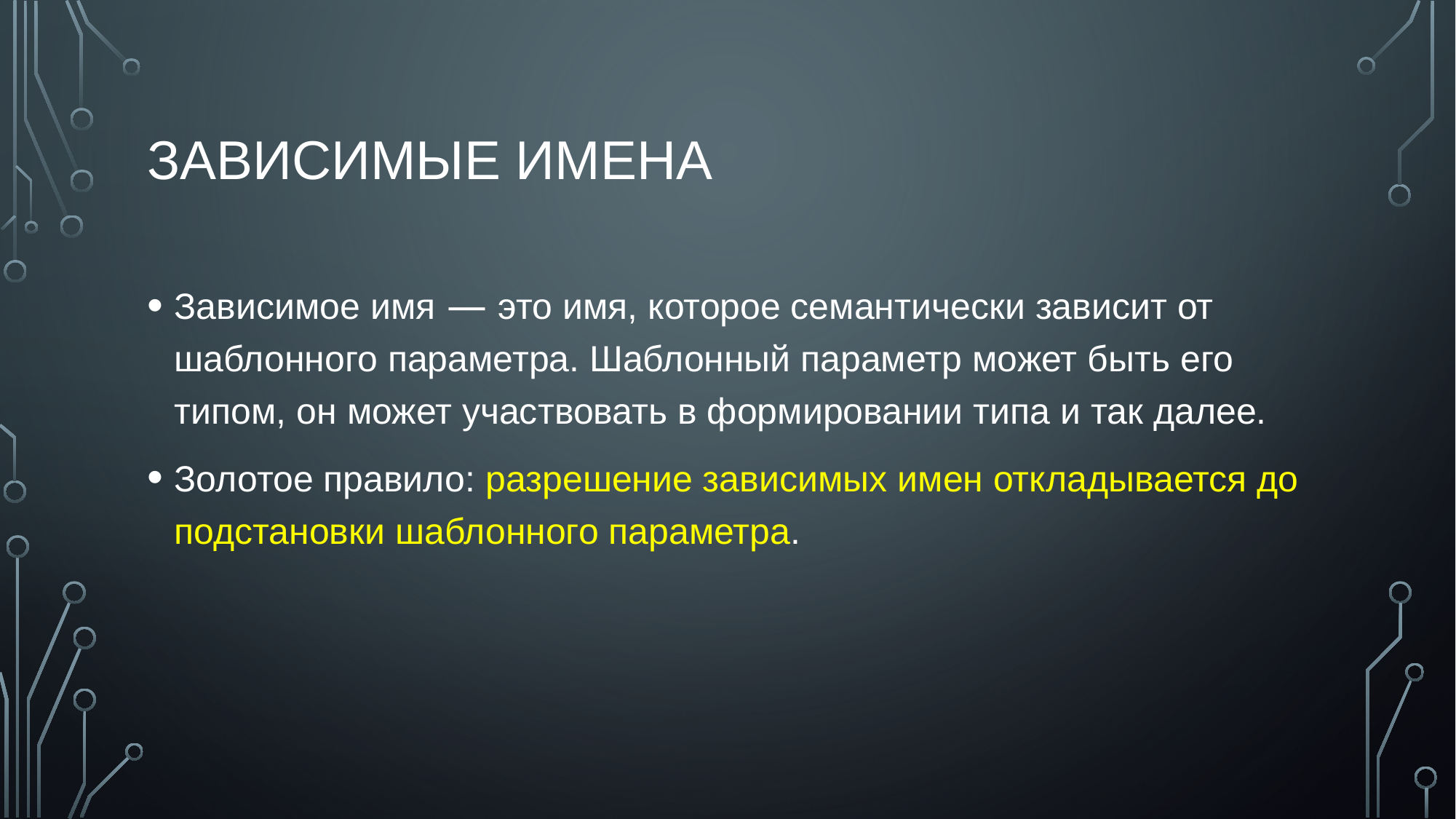

# ЗАВИСИМЫЕ имена
Зависимое имя ― это имя, которое семантически зависит от шаблонного параметра. Шаблонный параметр может быть его типом, он может участвовать в формировании типа и так далее.
Золотое правило: разрешение зависимых имен откладывается до подстановки шаблонного параметра.